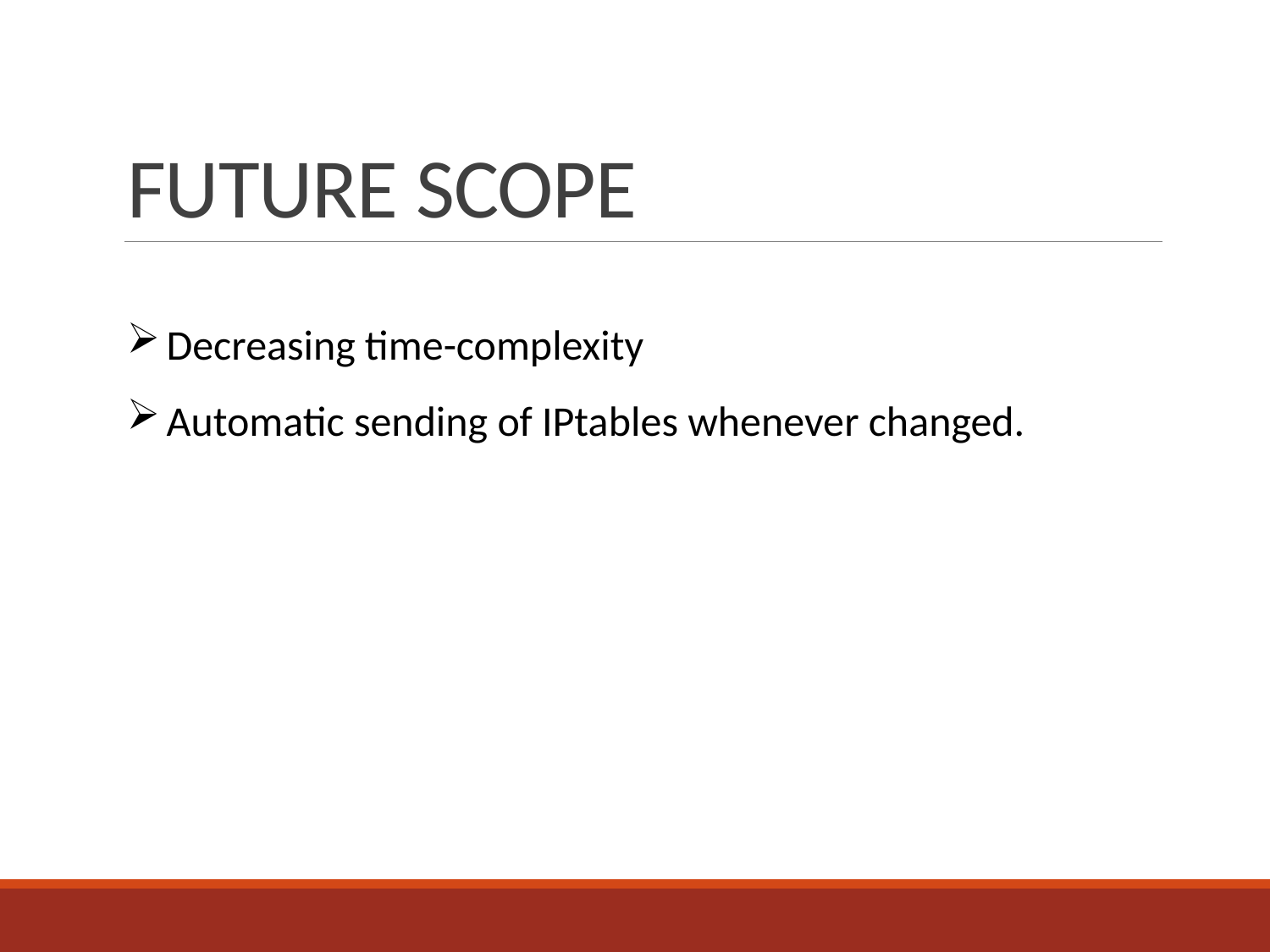

# FUTURE SCOPE
Decreasing time-complexity
Automatic sending of IPtables whenever changed.